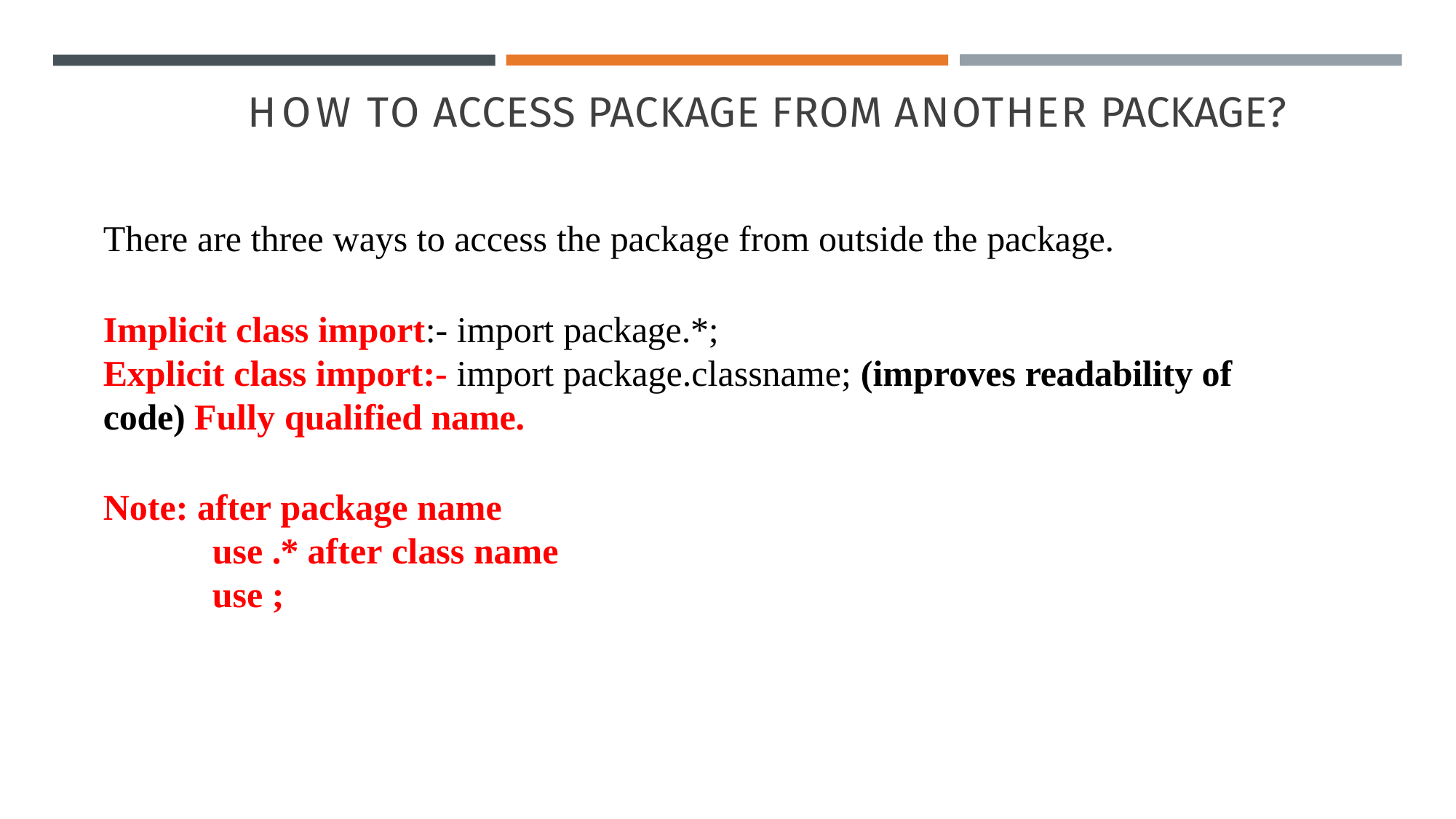

# HOW TO ACCESS PACKAGE FROM ANOTHER PACKAGE?
There are three ways to access the package from outside the package.

Implicit class import:- import package.*;
Explicit class import:- import package.classname; (improves readability of code) Fully qualified name.

Note: after package name use .* after class name use ;